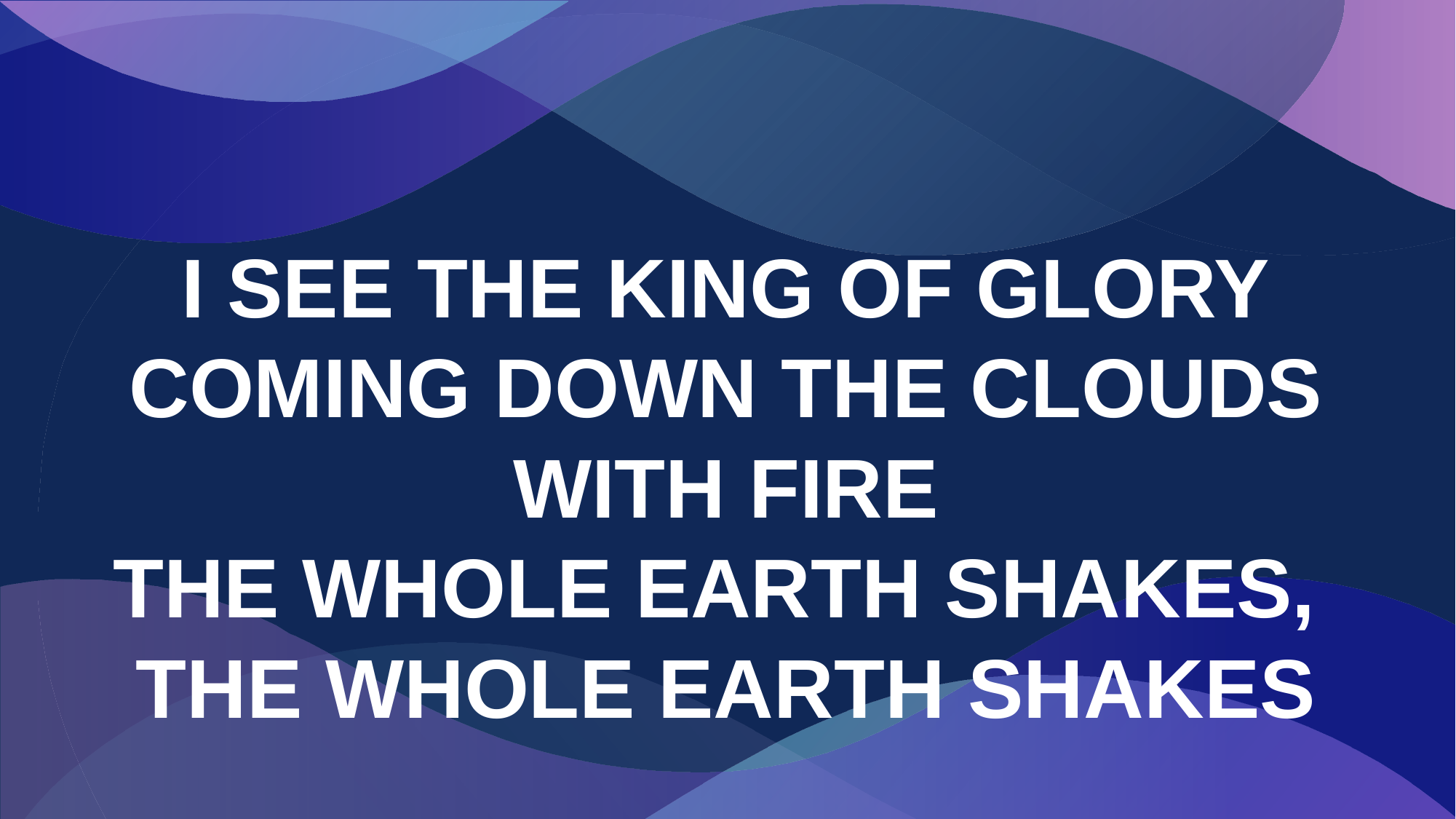

# I see the King of glory Coming down the clouds with fire The whole earth shakes, the whole earth shakes